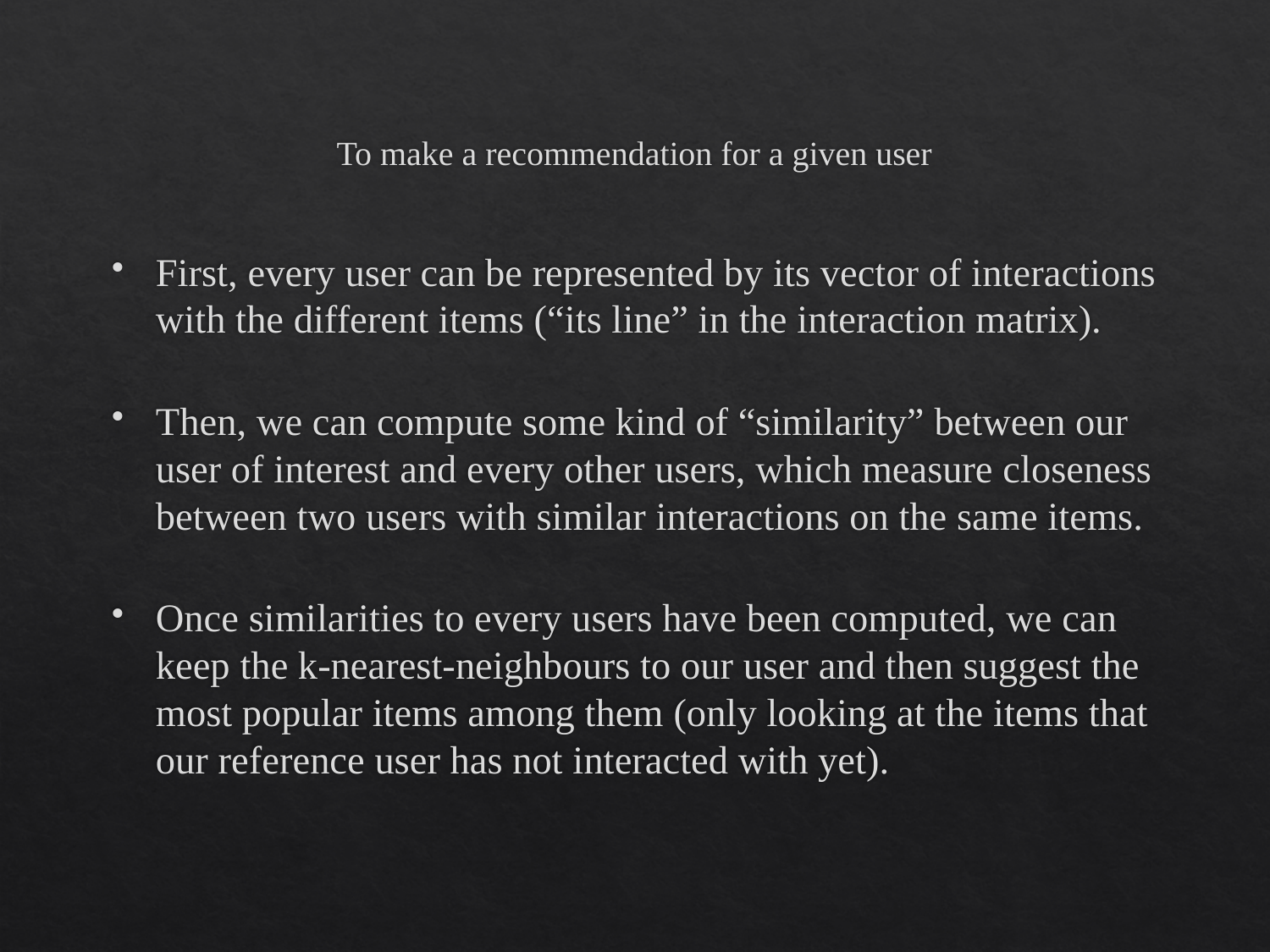

# To make a recommendation for a given user
First, every user can be represented by its vector of interactions with the different items (“its line” in the interaction matrix).

Then, we can compute some kind of “similarity” between our user of interest and every other users, which measure closeness between two users with similar interactions on the same items.

Once similarities to every users have been computed, we can keep the k-nearest-neighbours to our user and then suggest the most popular items among them (only looking at the items that our reference user has not interacted with yet).